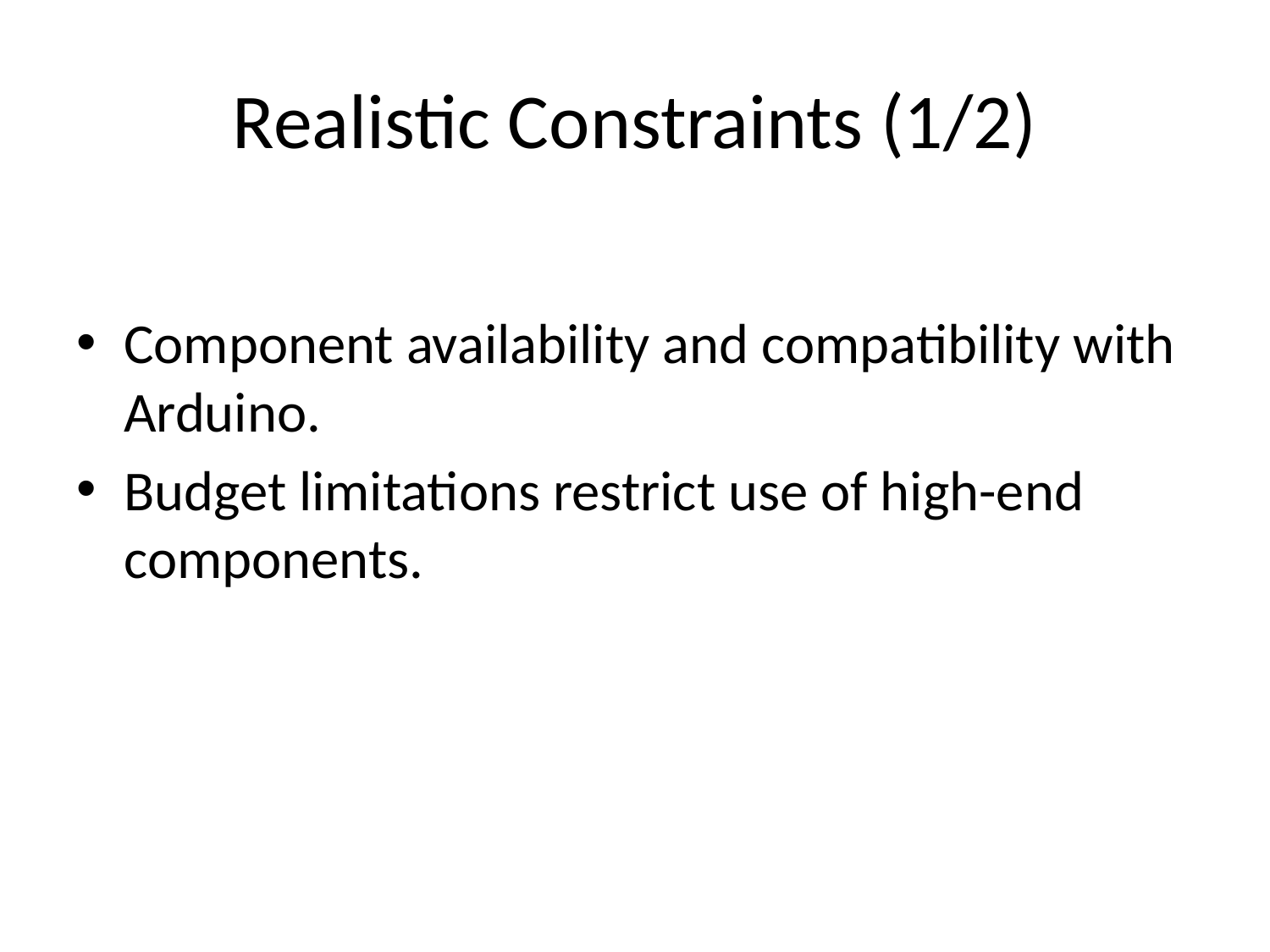

# Realistic Constraints (1/2)

Component availability and compatibility with Arduino.
Budget limitations restrict use of high-end components.